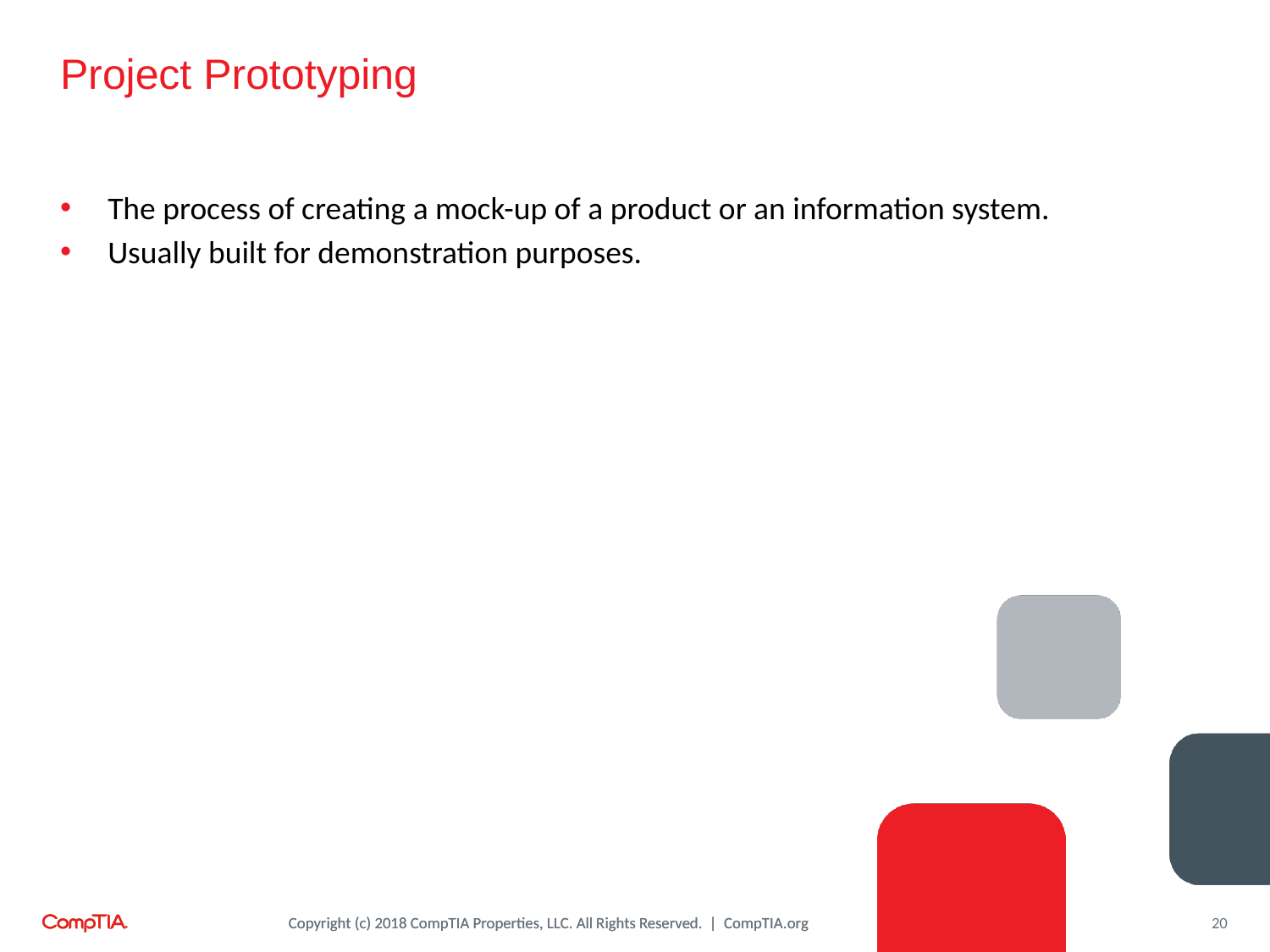

# Project Prototyping
The process of creating a mock-up of a product or an information system.
Usually built for demonstration purposes.
20